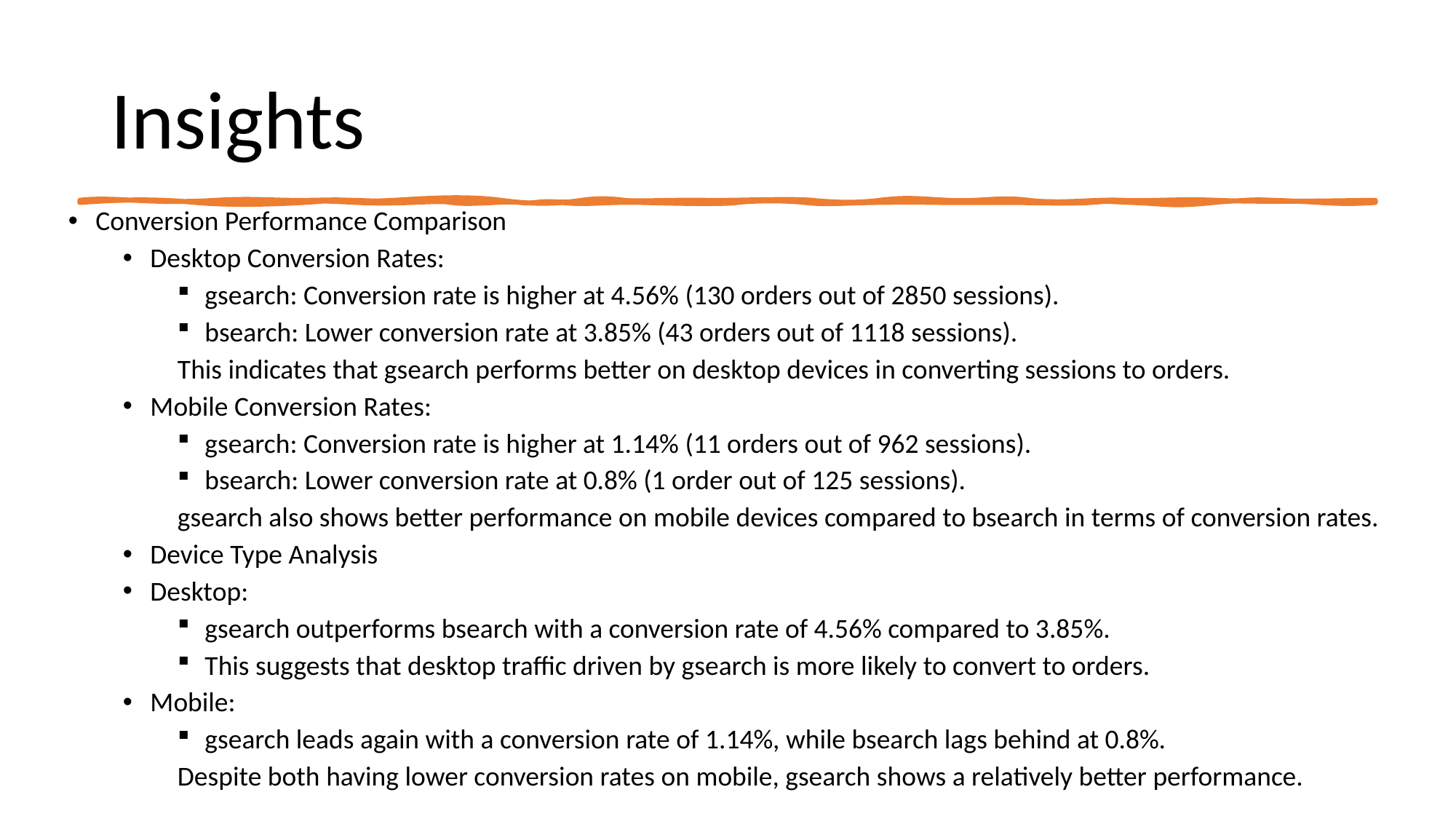

# Insights

Conversion Performance Comparison
Desktop Conversion Rates:
gsearch: Conversion rate is higher at 4.56% (130 orders out of 2850 sessions).
bsearch: Lower conversion rate at 3.85% (43 orders out of 1118 sessions).
This indicates that gsearch performs better on desktop devices in converting sessions to orders.
Mobile Conversion Rates:
gsearch: Conversion rate is higher at 1.14% (11 orders out of 962 sessions).
bsearch: Lower conversion rate at 0.8% (1 order out of 125 sessions).
gsearch also shows better performance on mobile devices compared to bsearch in terms of conversion rates.
Device Type Analysis
Desktop:
gsearch outperforms bsearch with a conversion rate of 4.56% compared to 3.85%.
This suggests that desktop traffic driven by gsearch is more likely to convert to orders.
Mobile:
gsearch leads again with a conversion rate of 1.14%, while bsearch lags behind at 0.8%.
Despite both having lower conversion rates on mobile, gsearch shows a relatively better performance.